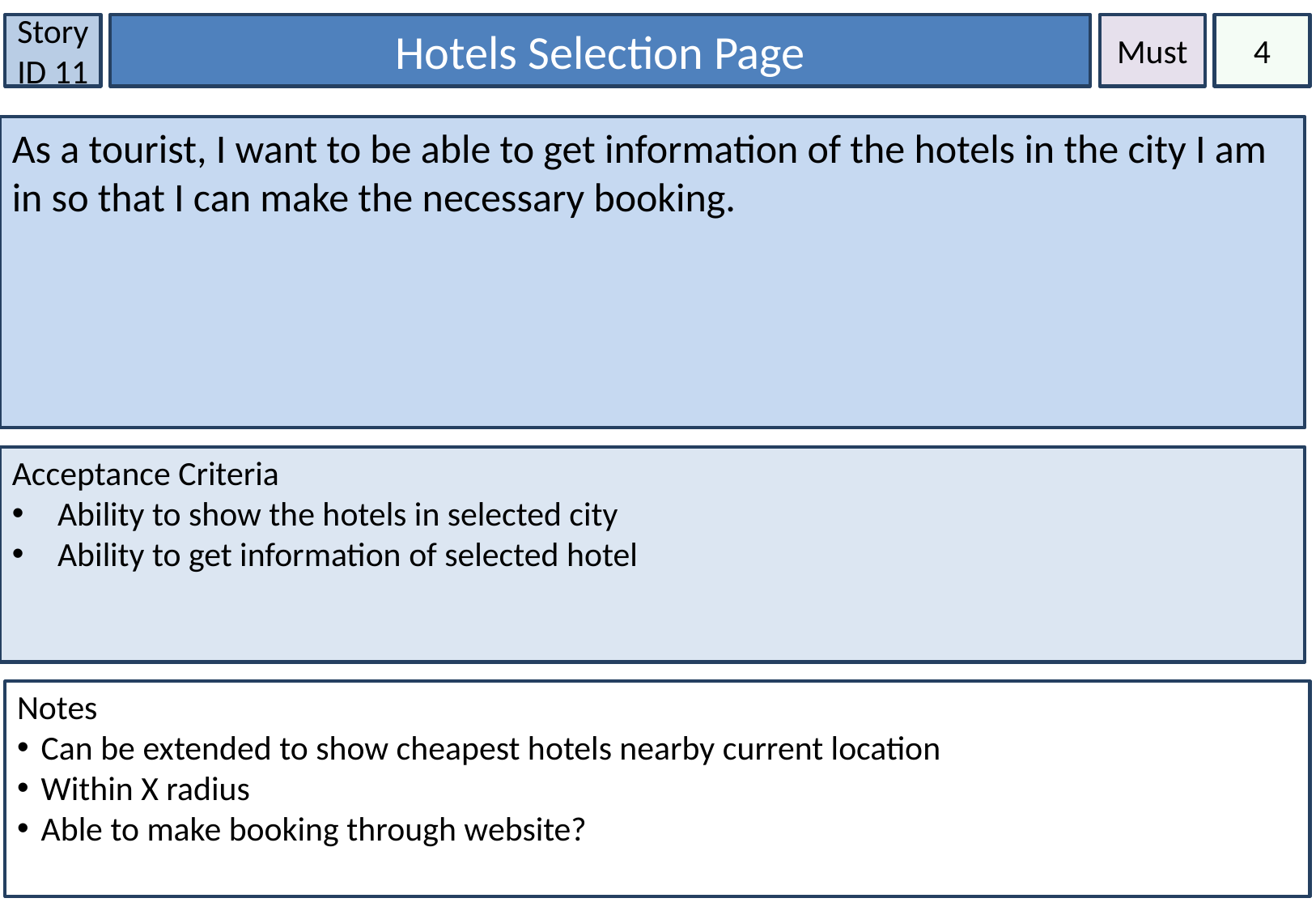

Story ID 11
Hotels Selection Page
Must
4
As a tourist, I want to be able to get information of the hotels in the city I am in so that I can make the necessary booking.
Acceptance Criteria
Ability to show the hotels in selected city
Ability to get information of selected hotel
Notes
Can be extended to show cheapest hotels nearby current location
Within X radius
Able to make booking through website?